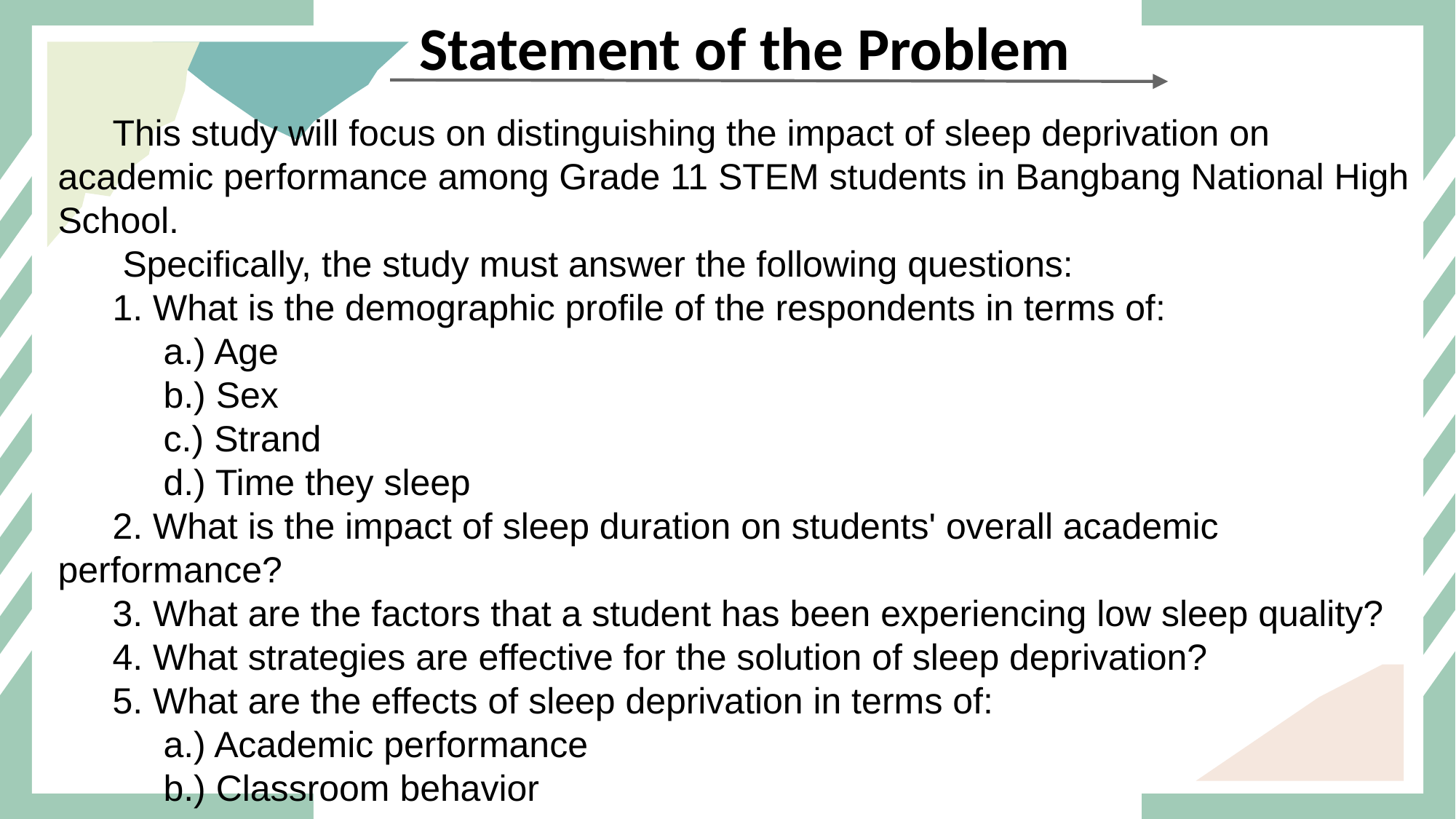

Statement of the Problem
This study will focus on distinguishing the impact of sleep deprivation on academic performance among Grade 11 STEM students in Bangbang National High School.
 Specifically, the study must answer the following questions:
1. What is the demographic profile of the respondents in terms of:
     a.) Age
     b.) Sex
     c.) Strand
     d.) Time they sleep
2. What is the impact of sleep duration on students' overall academic performance?
3. What are the factors that a student has been experiencing low sleep quality?
4. What strategies are effective for the solution of sleep deprivation?
5. What are the effects of sleep deprivation in terms of:
     a.) Academic performance
     b.) Classroom behavior